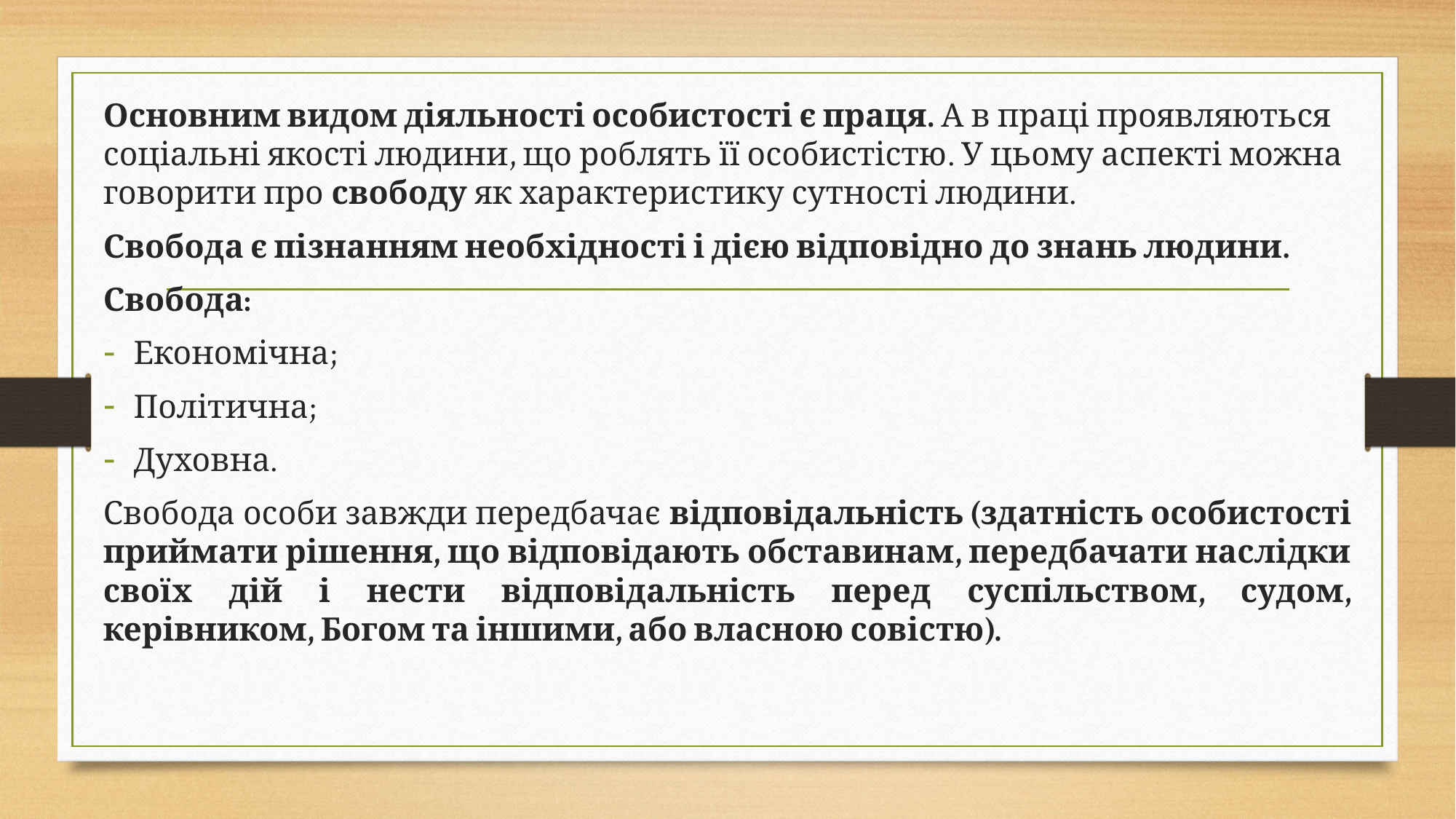

Основним видом діяльності особистості є праця. А в праці проявляються соціальні якості людини, що роблять її особистістю. У цьому аспекті можна говорити про свободу як характеристику сутності людини.
Свобода є пізнанням необхідності і дією відповідно до знань людини.
Свобода:
Економічна;
Політична;
Духовна.
Свобода особи завжди передбачає відповідальність (здатність особистості приймати рішення, що відповідають обставинам, передбачати наслідки своїх дій і нести відповідальність перед суспільством, судом, керівником, Богом та іншими, або власною совістю).